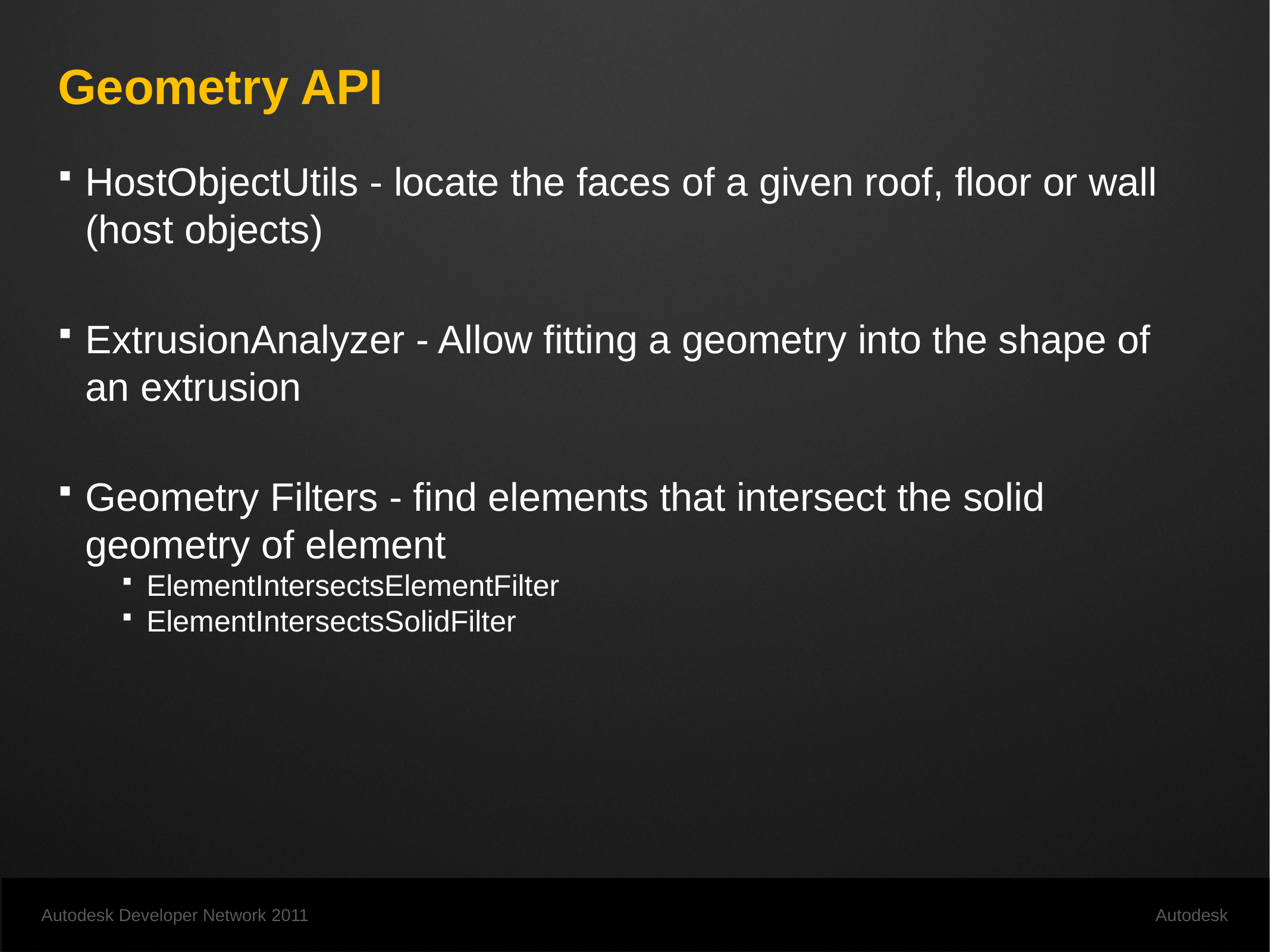

# Geometry API
HostObjectUtils - locate the faces of a given roof, floor or wall (host objects)

ExtrusionAnalyzer - Allow fitting a geometry into the shape of an extrusion

Geometry Filters - find elements that intersect the solid geometry of element
ElementIntersectsElementFilter
ElementIntersectsSolidFilter